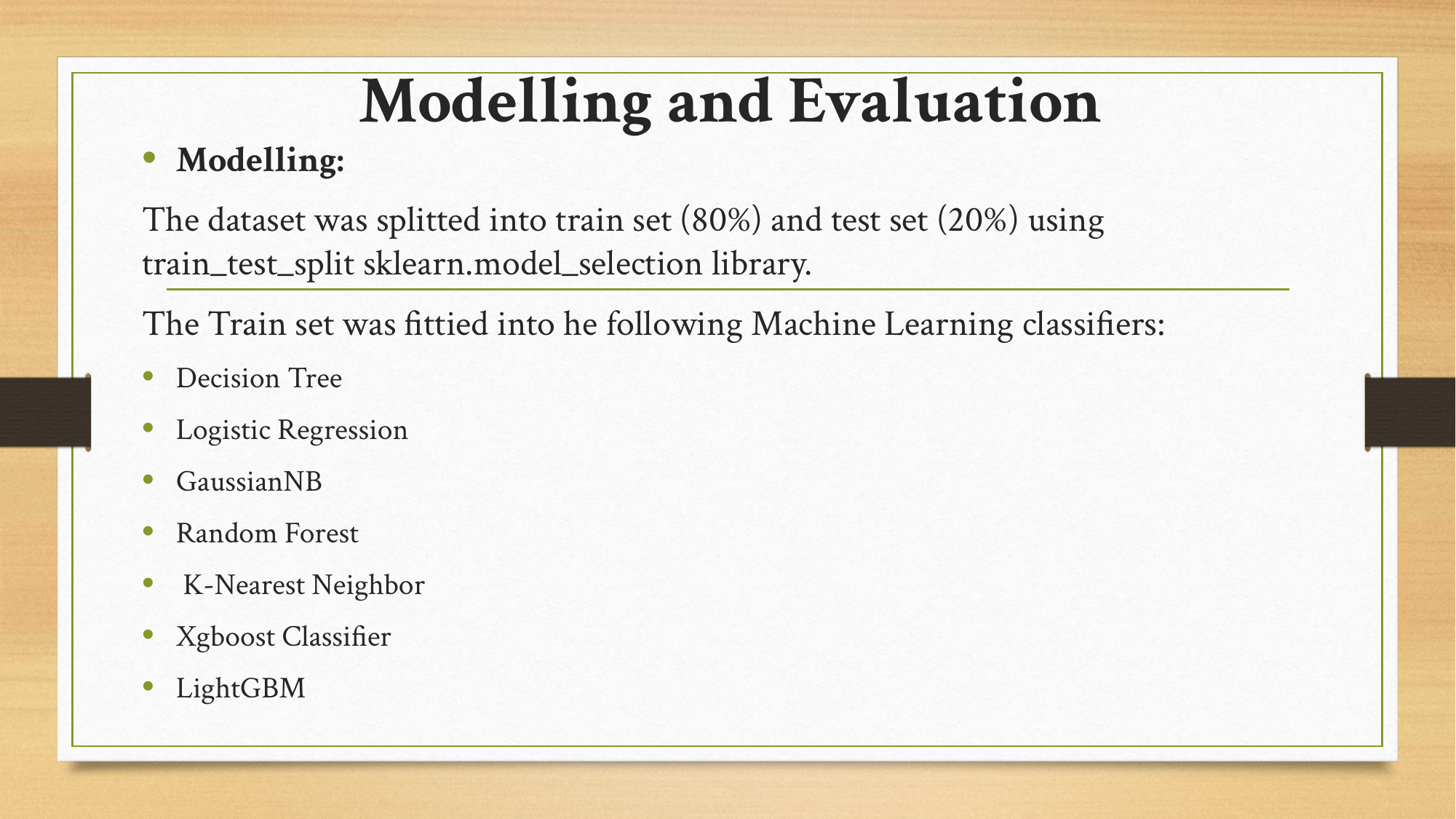

# Modelling and Evaluation
Modelling:
The dataset was splitted into train set (80%) and test set (20%) using train_test_split sklearn.model_selection library.
The Train set was fittied into he following Machine Learning classifiers:
Decision Tree
Logistic Regression
GaussianNB
Random Forest
 K-Nearest Neighbor
Xgboost Classifier
LightGBM